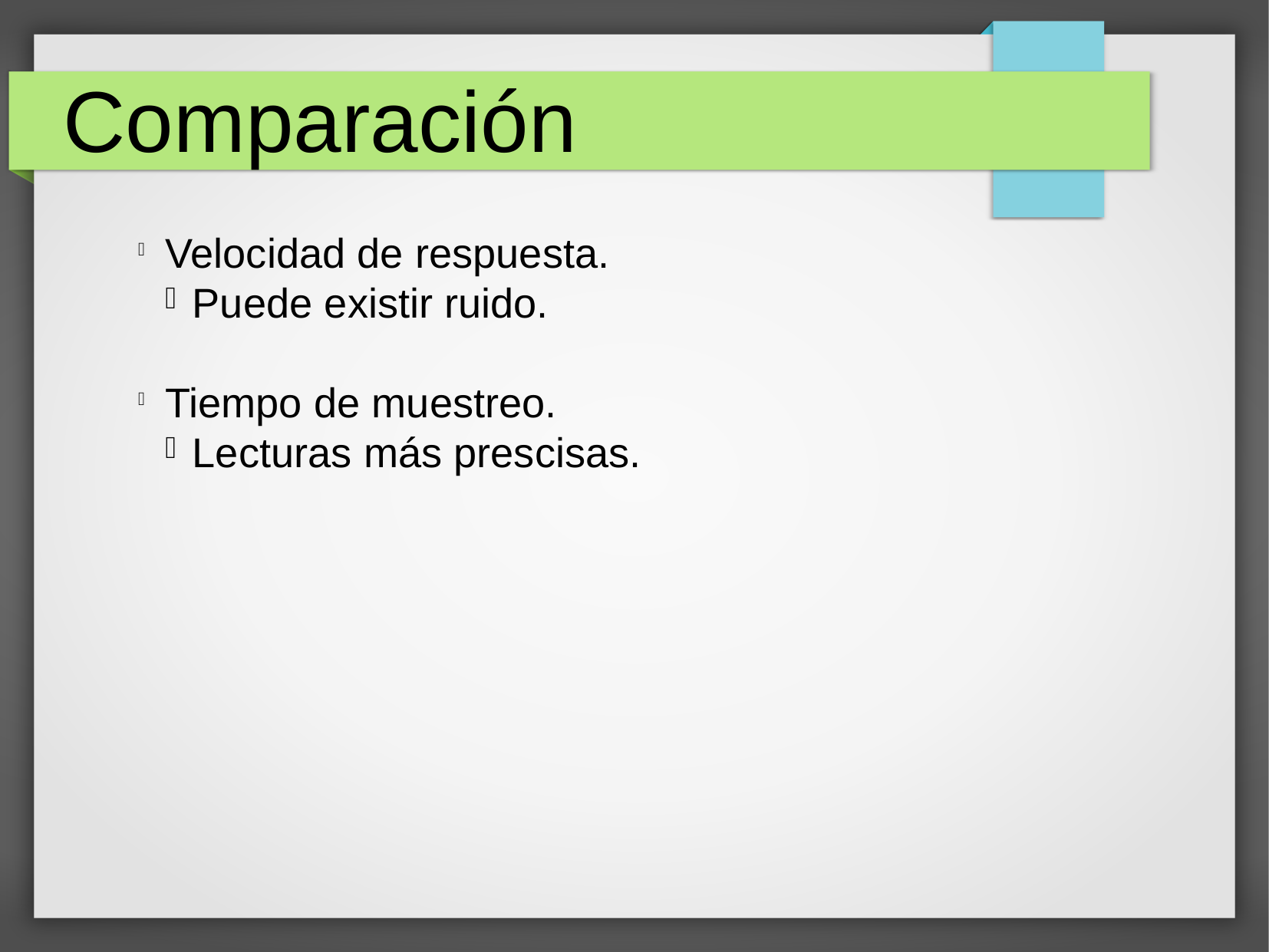

Comparación
Velocidad de respuesta.
Puede existir ruido.

Tiempo de muestreo.
Lecturas más prescisas.